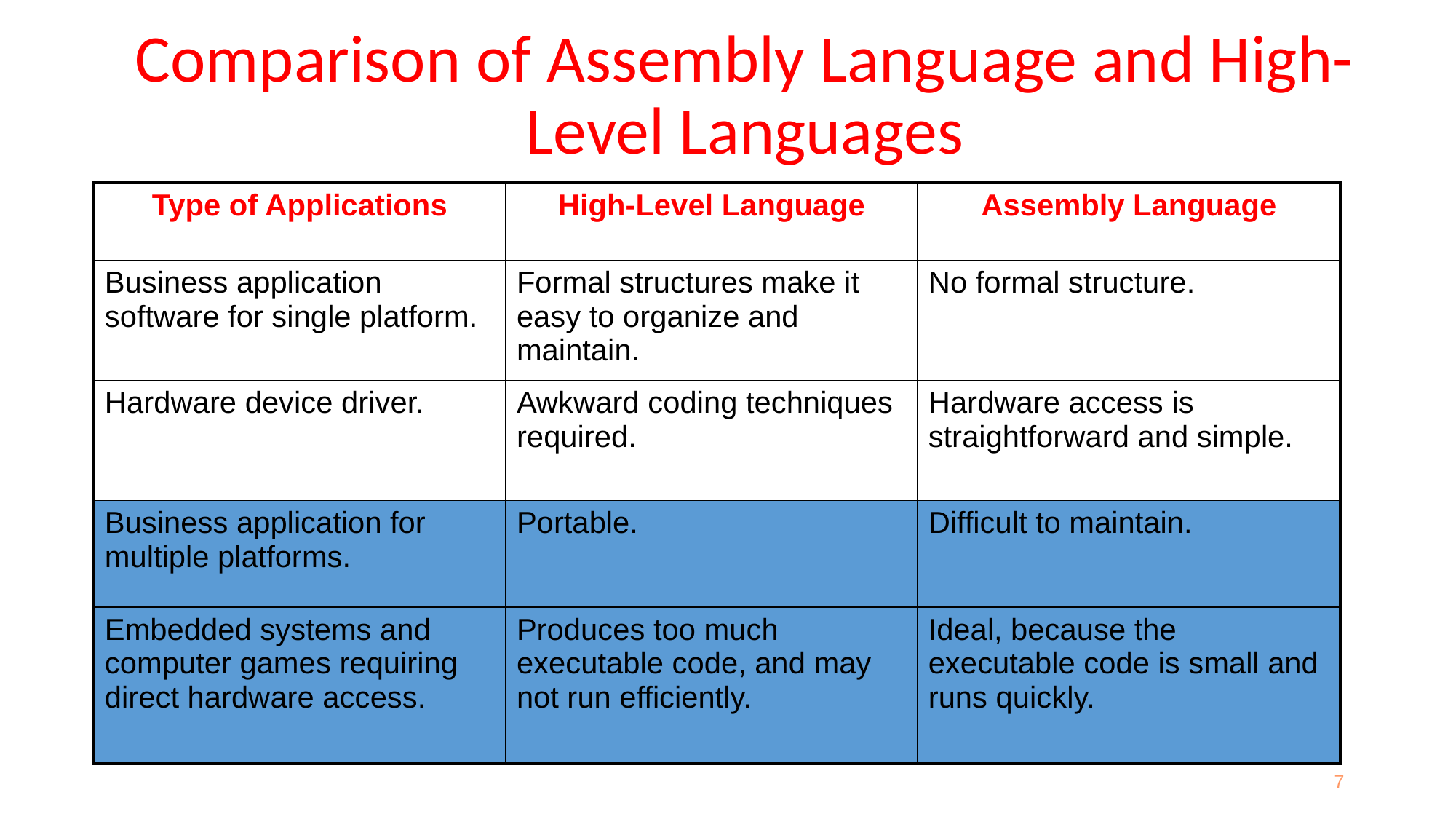

# Comparison of Assembly Language and High-Level Languages
| Type of Applications | High-Level Language | Assembly Language |
| --- | --- | --- |
| Business application software for single platform. | Formal structures make it easy to organize and maintain. | No formal structure. |
| Hardware device driver. | Awkward coding techniques required. | Hardware access is straightforward and simple. |
| Business application for multiple platforms. | Portable. | Difficult to maintain. |
| Embedded systems and computer games requiring direct hardware access. | Produces too much executable code, and may not run efficiently. | Ideal, because the executable code is small and runs quickly. |
7